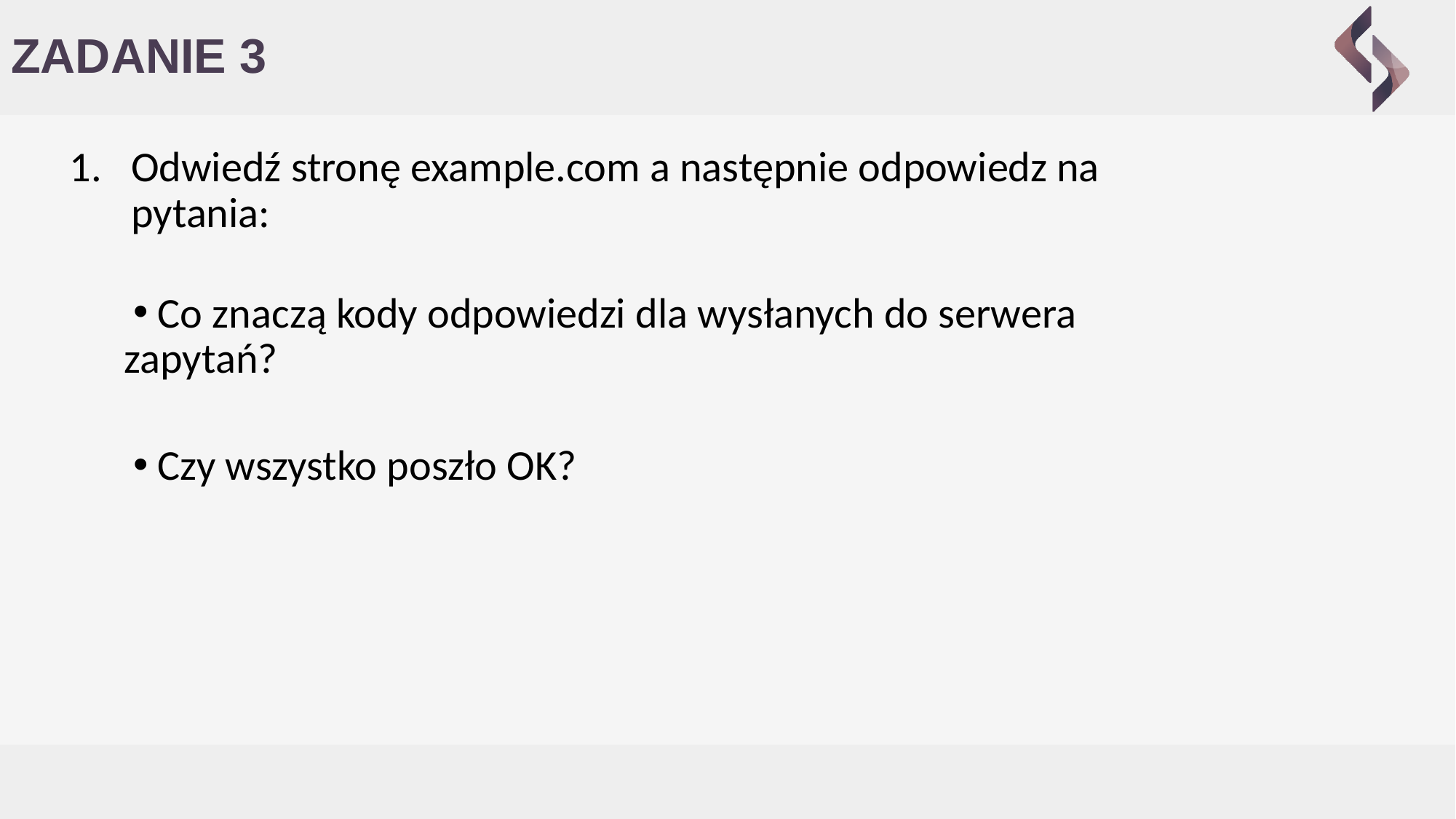

# ZADANIE 3
Odwiedź stronę example.com a następnie odpowiedz na pytania:

 Co znaczą kody odpowiedzi dla wysłanych do serwera zapytań?

 Czy wszystko poszło OK?